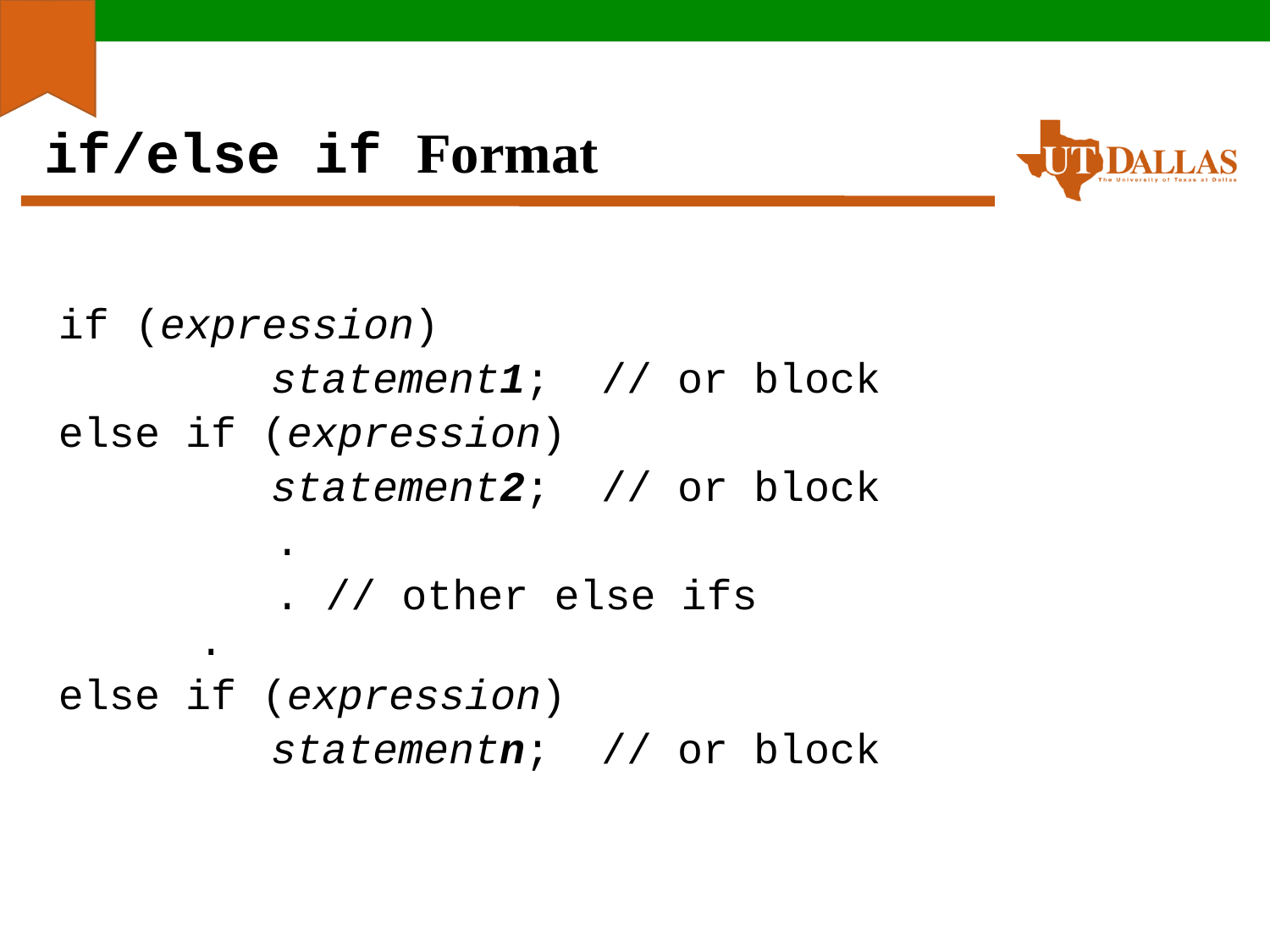

# if/else if Format
if (expression)
		statement1;  // or block
else if (expression)
		statement2;  // or block
		.
		. // other else ifs 		  	  .
else if (expression)
		statementn;  // or block